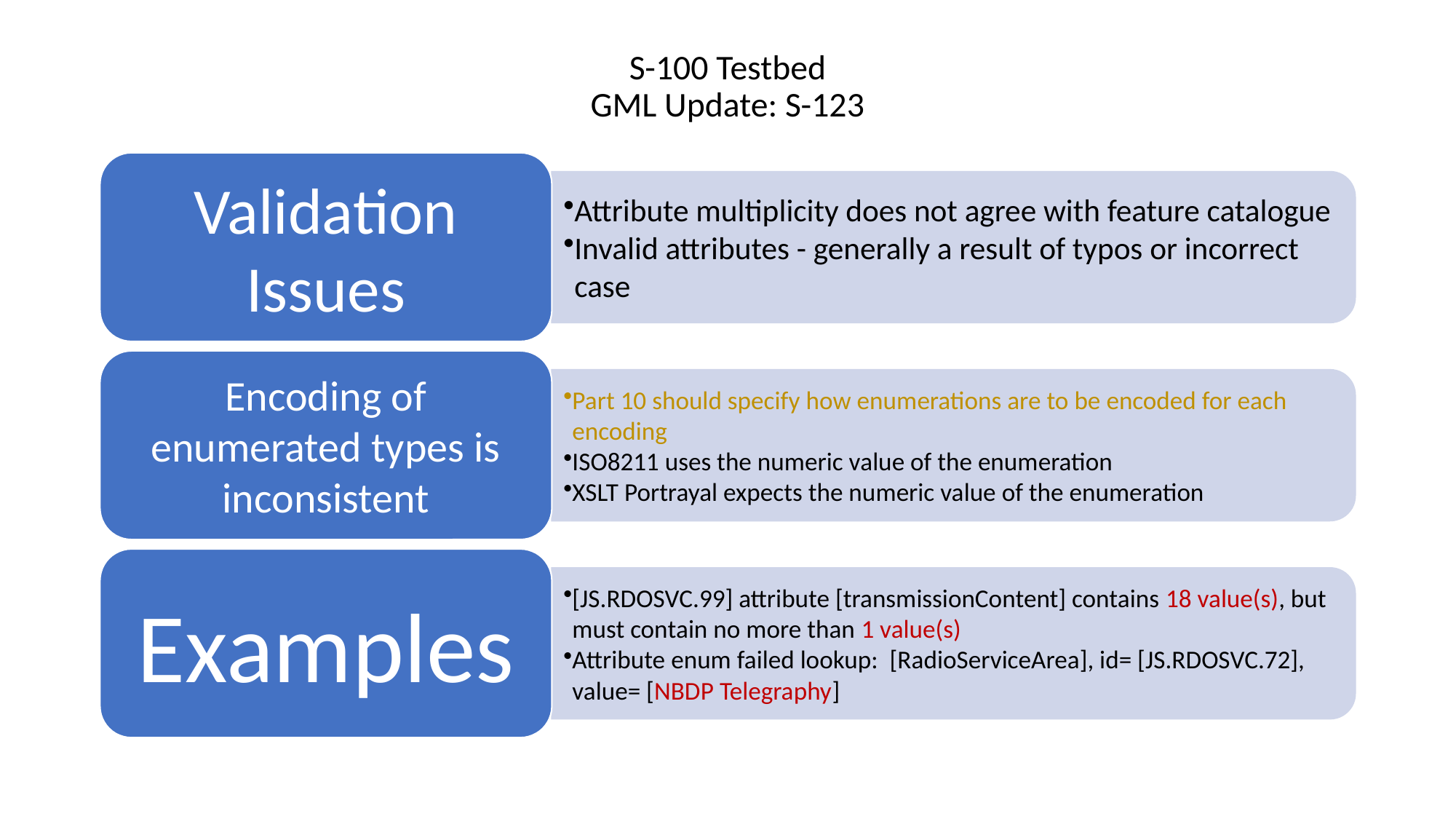

# S-100 Testbed GML Update: S-123
Attribute multiplicity does not agree with feature catalogue
Invalid attributes - generally a result of typos or incorrect case
[JS.RDOSVC.99] attribute [transmissionContent] contains 18 value(s), but must contain no more than 1 value(s)
Encoding of enumerated types is inconsistent
Part 10 should specify how enumerations are to be encoded for each encoding
Examples
ISO8211 uses the numeric value of the enumeration
Attribute enum failed lookup:  [RadioServiceArea], id= [JS.RDOSVC.72], value= [NBDP Telegraphy]
Validation Issues
XSLT Portrayal expects the numeric value of the enumeration